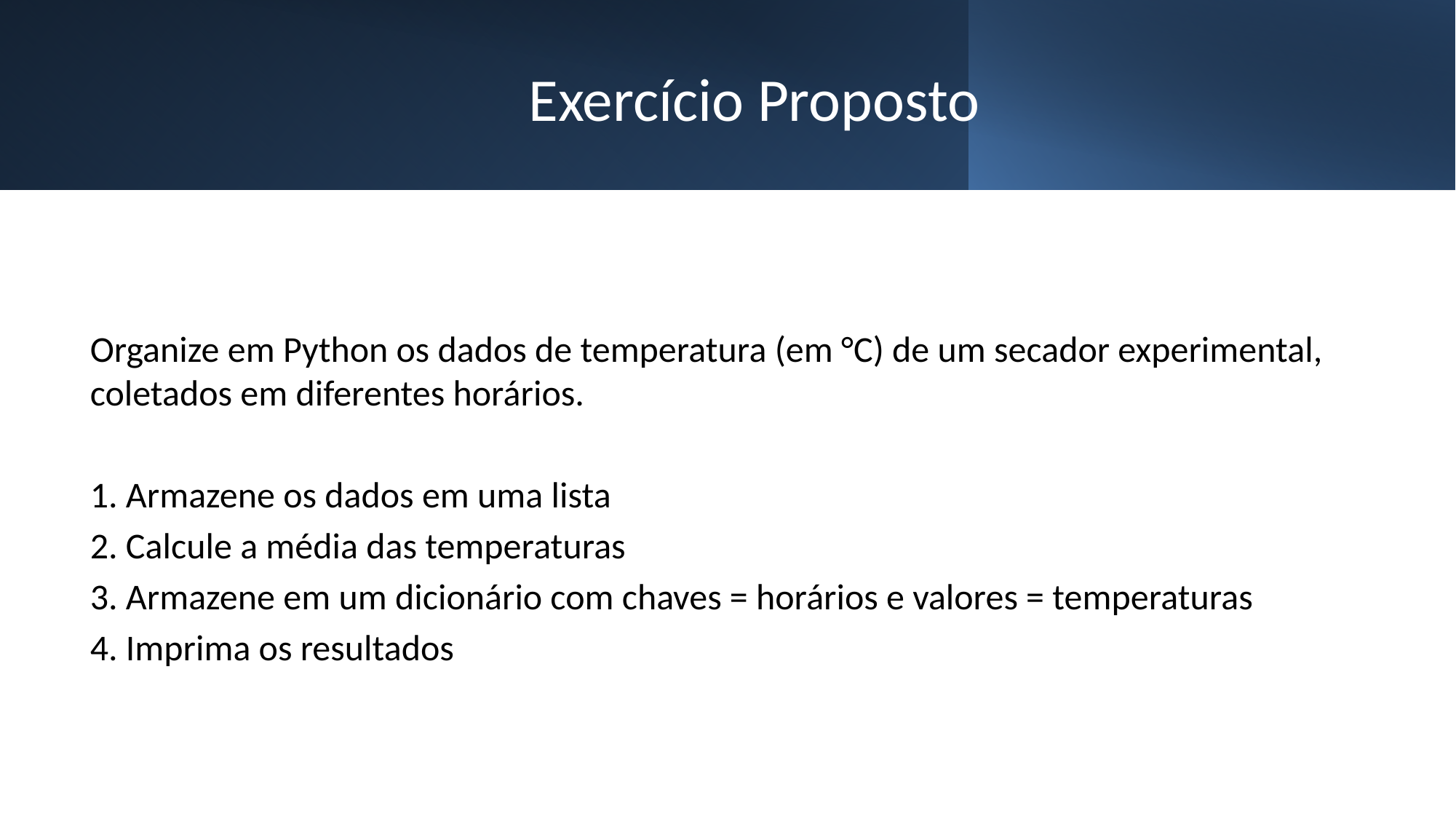

# Exercício Proposto
Organize em Python os dados de temperatura (em °C) de um secador experimental, coletados em diferentes horários.

1. Armazene os dados em uma lista
2. Calcule a média das temperaturas
3. Armazene em um dicionário com chaves = horários e valores = temperaturas
4. Imprima os resultados